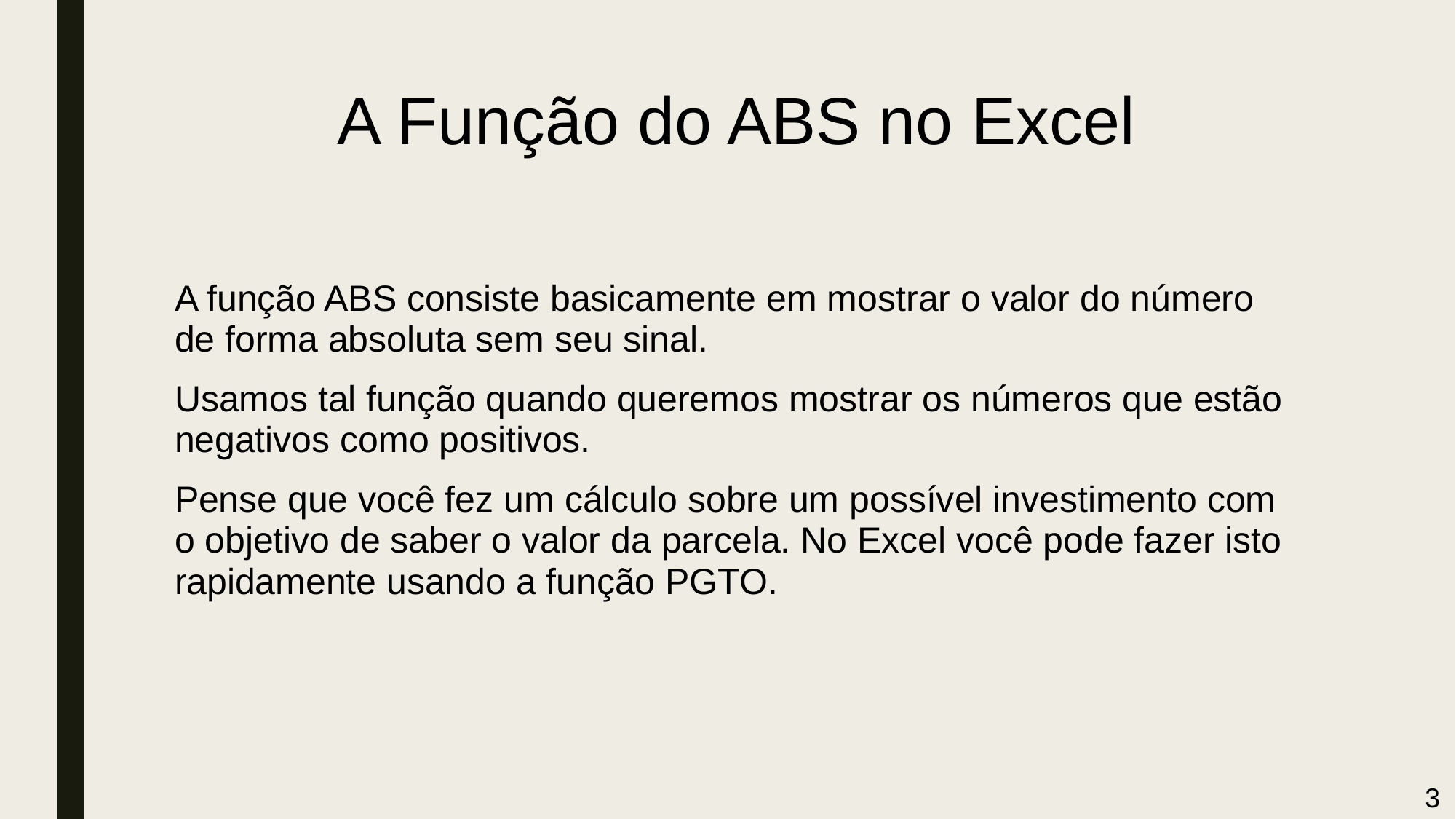

# A Função do ABS no Excel
A função ABS consiste basicamente em mostrar o valor do número de forma absoluta sem seu sinal.
Usamos tal função quando queremos mostrar os números que estão negativos como positivos.
Pense que você fez um cálculo sobre um possível investimento com o objetivo de saber o valor da parcela. No Excel você pode fazer isto rapidamente usando a função PGTO.

3